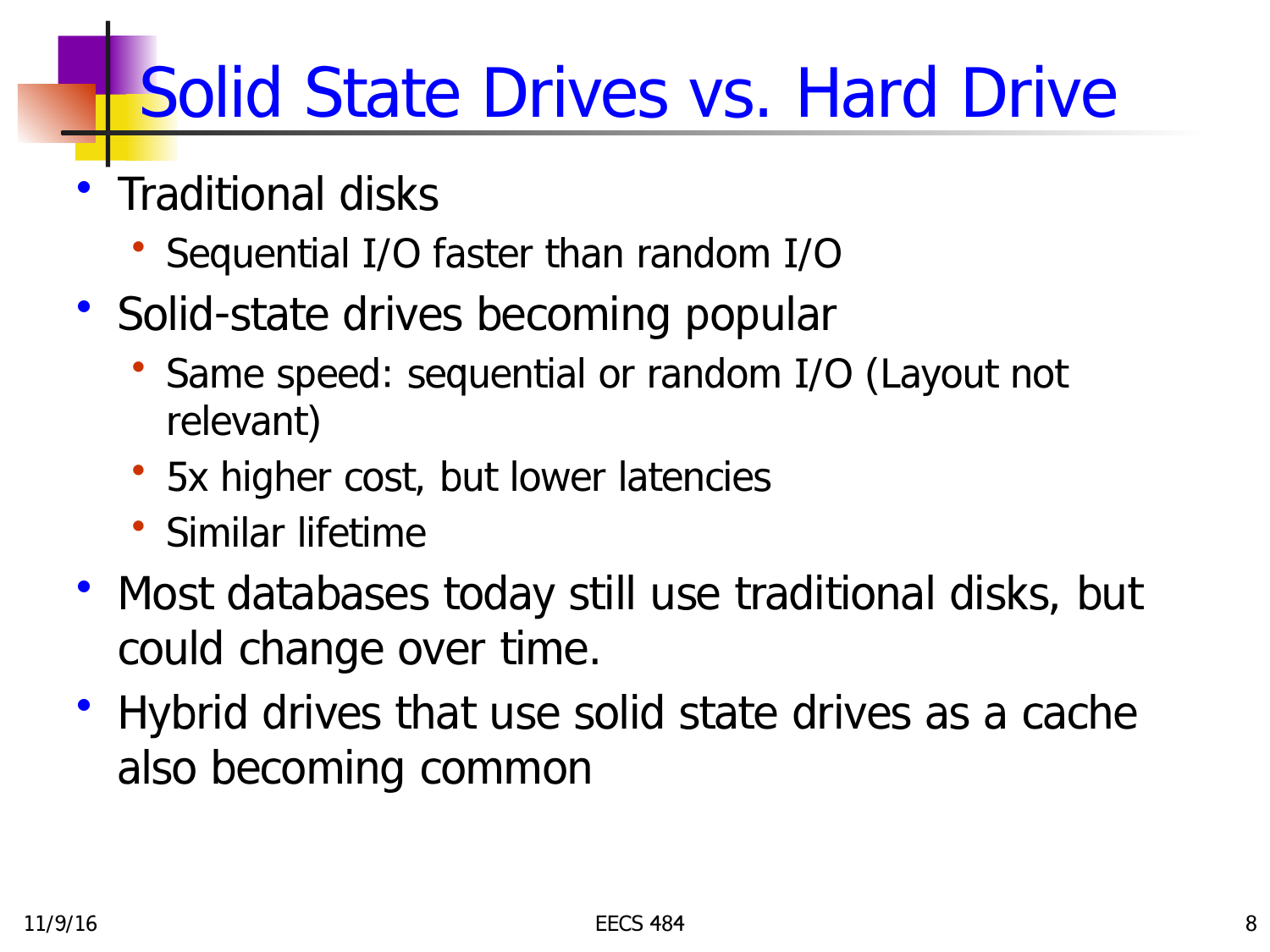

# Solid State Drives vs. Hard Drive
Traditional disks
Sequential I/O faster than random I/O
Solid-state drives becoming popular
Same speed: sequential or random I/O (Layout not relevant)
5x higher cost, but lower latencies
Similar lifetime
Most databases today still use traditional disks, but could change over time.
Hybrid drives that use solid state drives as a cache also becoming common

11/9/16
EECS 484
8